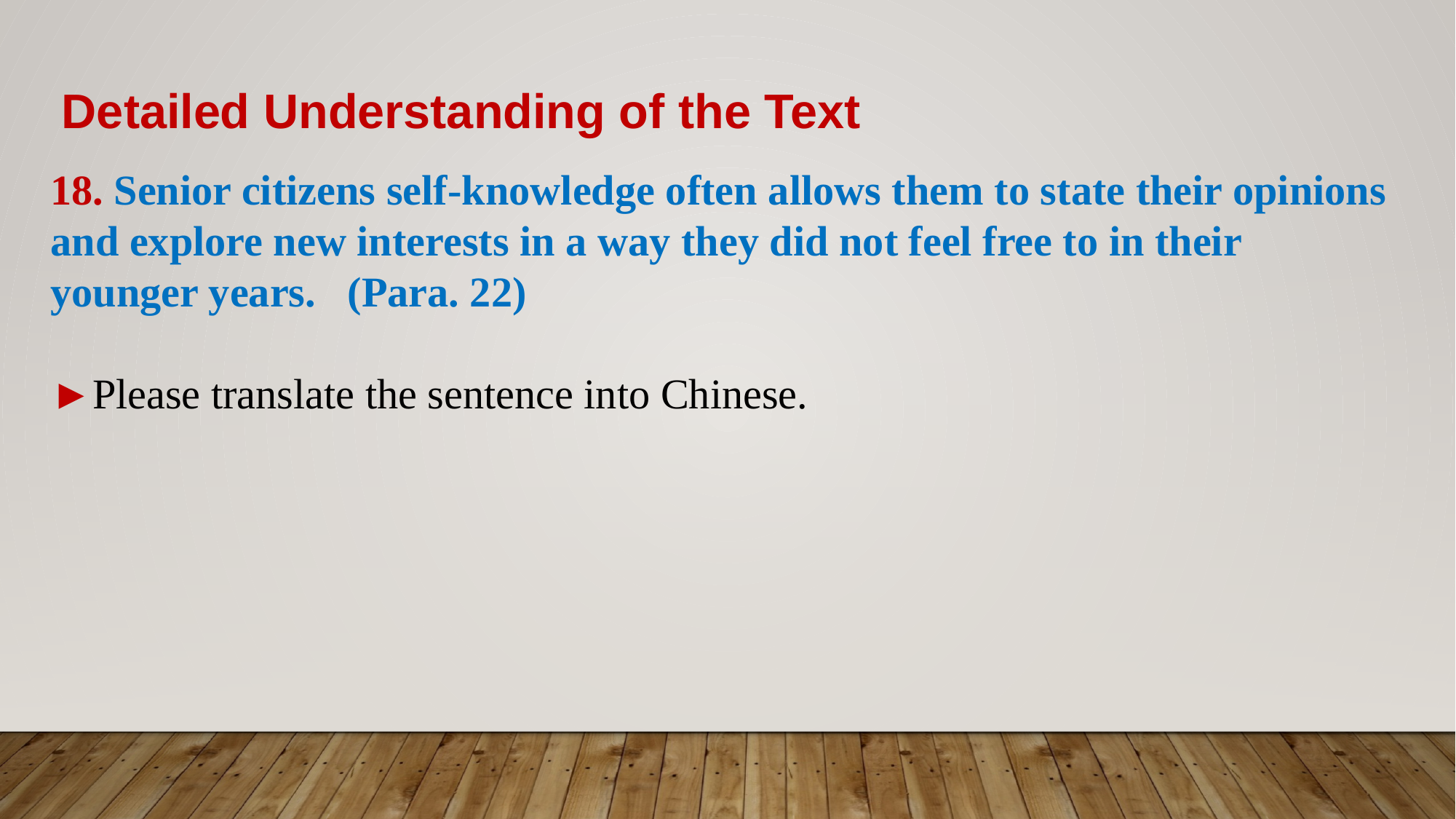

Detailed Understanding of the Text
18. Senior citizens self-knowledge often allows them to state their opinions and explore new interests in a way they did not feel free to in their younger years.   (Para. 22)

►Please translate the sentence into Chinese.